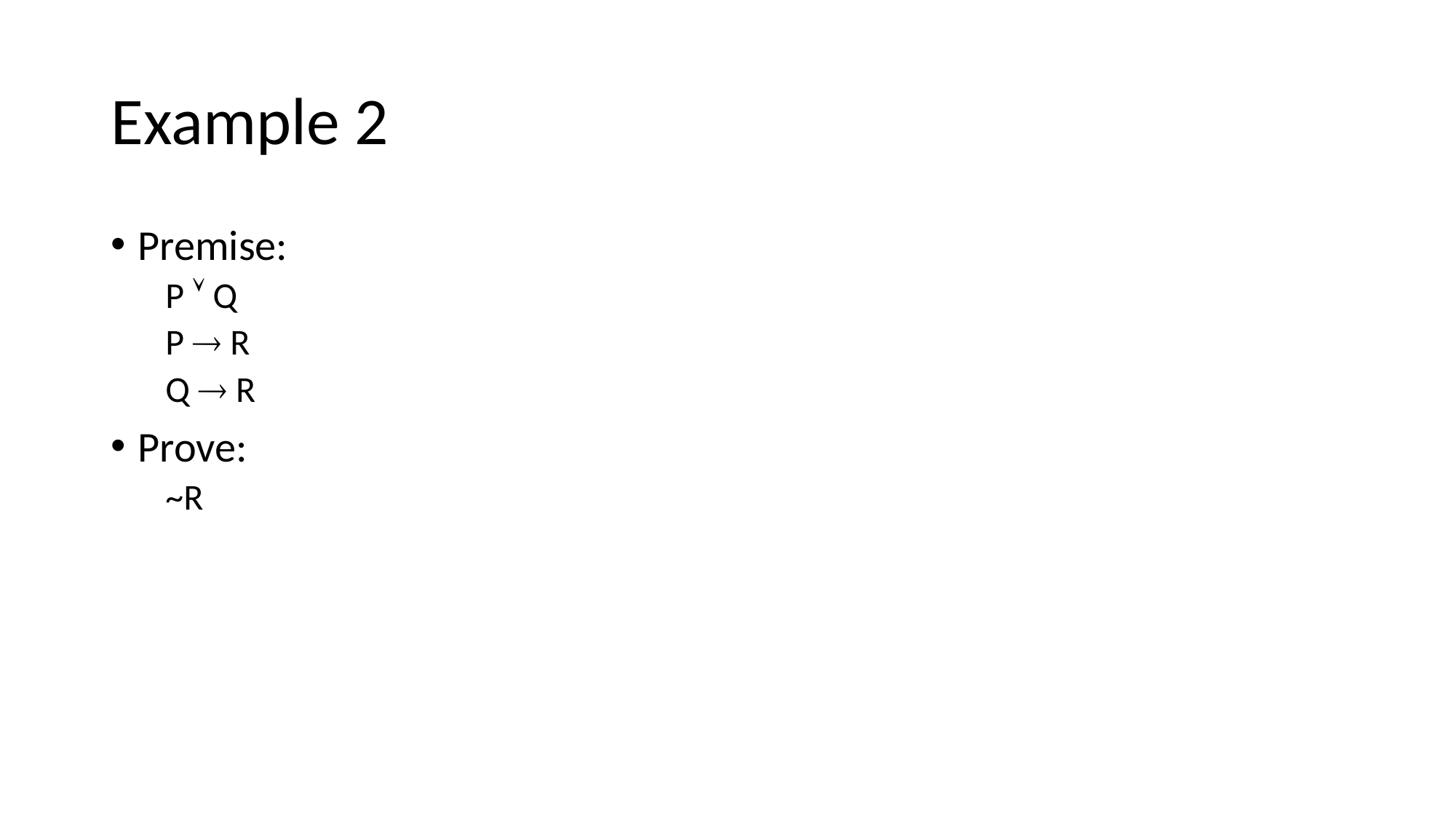

# Example 2
Premise:
P ∨ Q
P → R
Q → R
Prove:
~R